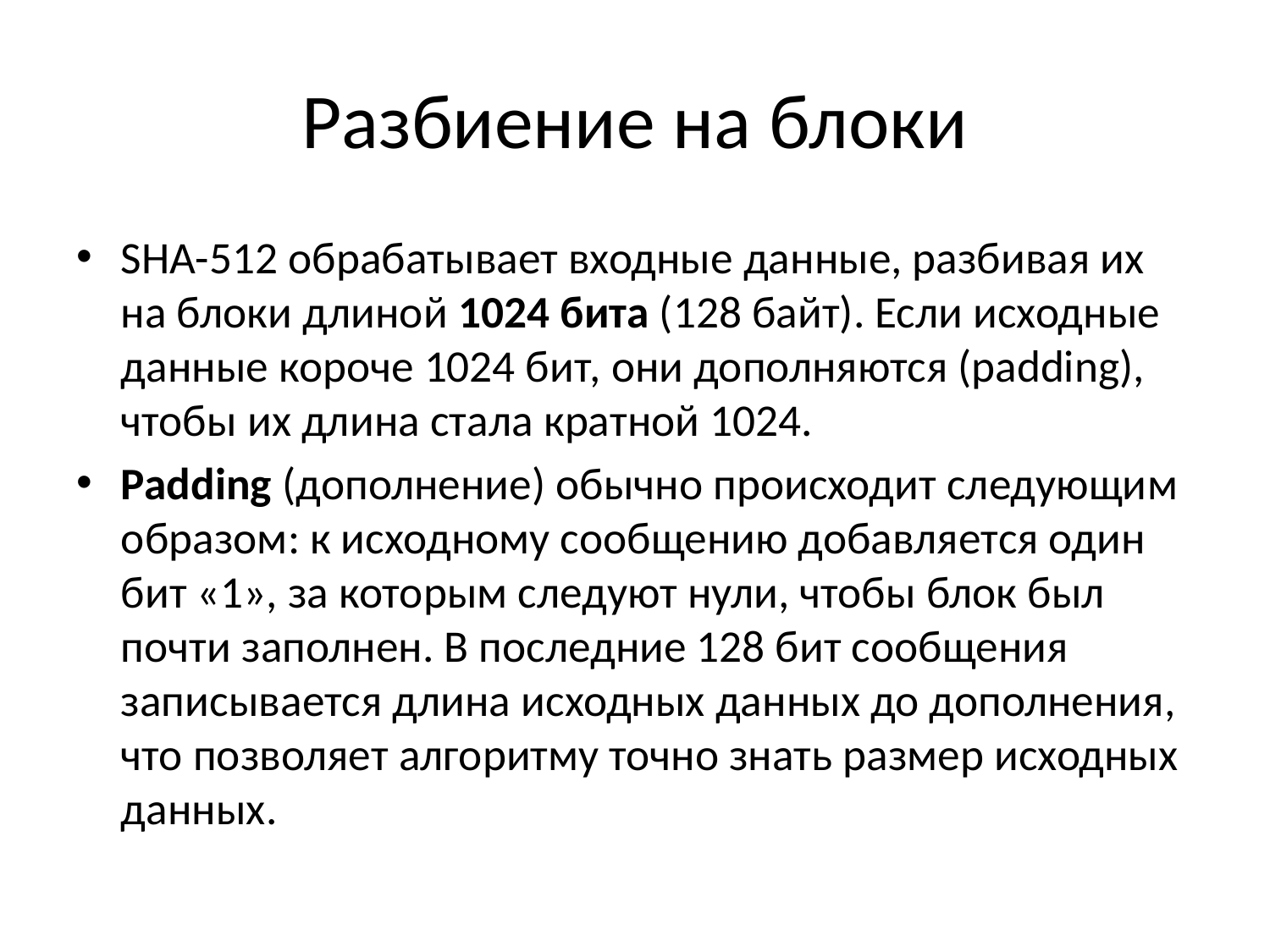

# Разбиение на блоки
SHA-512 обрабатывает входные данные, разбивая их на блоки длиной 1024 бита (128 байт). Если исходные данные короче 1024 бит, они дополняются (padding), чтобы их длина стала кратной 1024.
Padding (дополнение) обычно происходит следующим образом: к исходному сообщению добавляется один бит «1», за которым следуют нули, чтобы блок был почти заполнен. В последние 128 бит сообщения записывается длина исходных данных до дополнения, что позволяет алгоритму точно знать размер исходных данных.